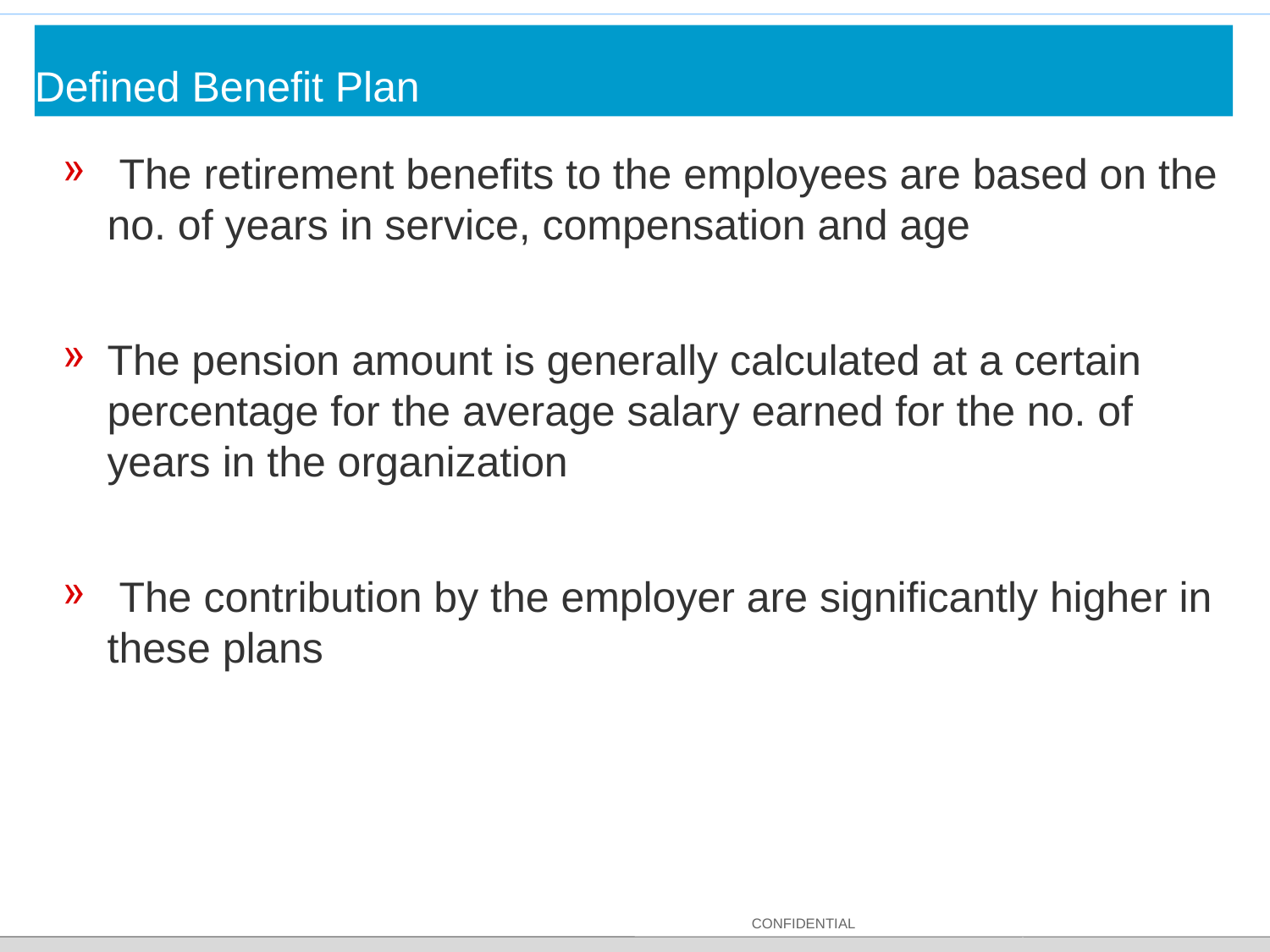

# Defined Benefit Plan
 The retirement benefits to the employees are based on the no. of years in service, compensation and age

The pension amount is generally calculated at a certain percentage for the average salary earned for the no. of years in the organization

 The contribution by the employer are significantly higher in these plans

CONFIDENTIAL